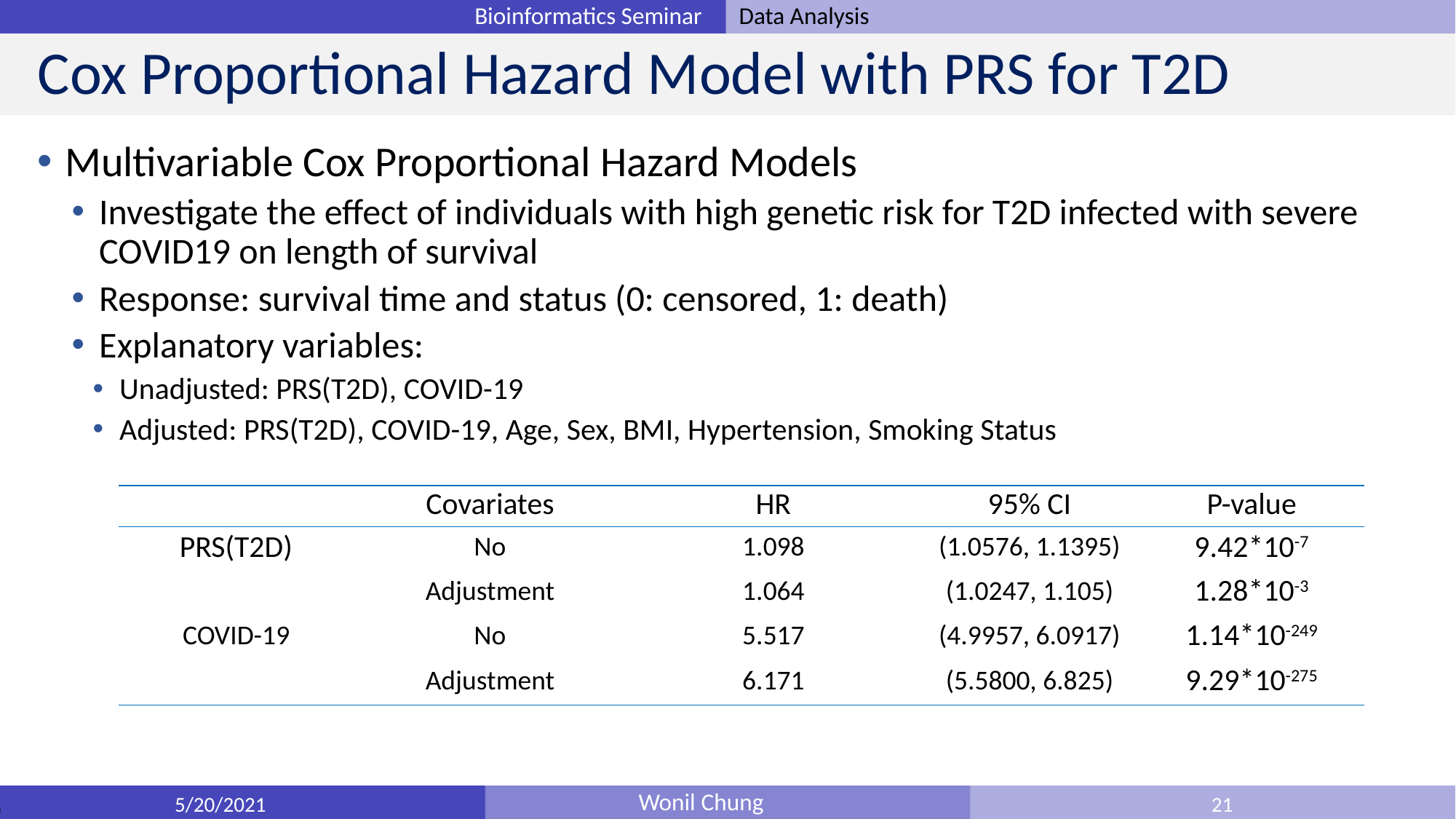

# Cox Proportional Hazard Model with PRS for T2D
Multivariable Cox Proportional Hazard Models
Investigate the effect of individuals with high genetic risk for T2D infected with severe COVID19 on length of survival
Response: survival time and status (0: censored, 1: death)
Explanatory variables:
Unadjusted: PRS(T2D), COVID-19
Adjusted: PRS(T2D), COVID-19, Age, Sex, BMI, Hypertension, Smoking Status

|  | Covariates | HR | 95% CI | P-value |
| --- | --- | --- | --- | --- |
| PRS(T2D) | No | 1.098 | (1.0576, 1.1395) | 9.42\*10-7 |
|  | Adjustment | 1.064 | (1.0247, 1.105) | 1.28\*10-3 |
| COVID-19 | No | 5.517 | (4.9957, 6.0917) | 1.14\*10-249 |
|  | Adjustment | 6.171 | (5.5800, 6.825) | 9.29\*10-275 |
5/20/2021
21